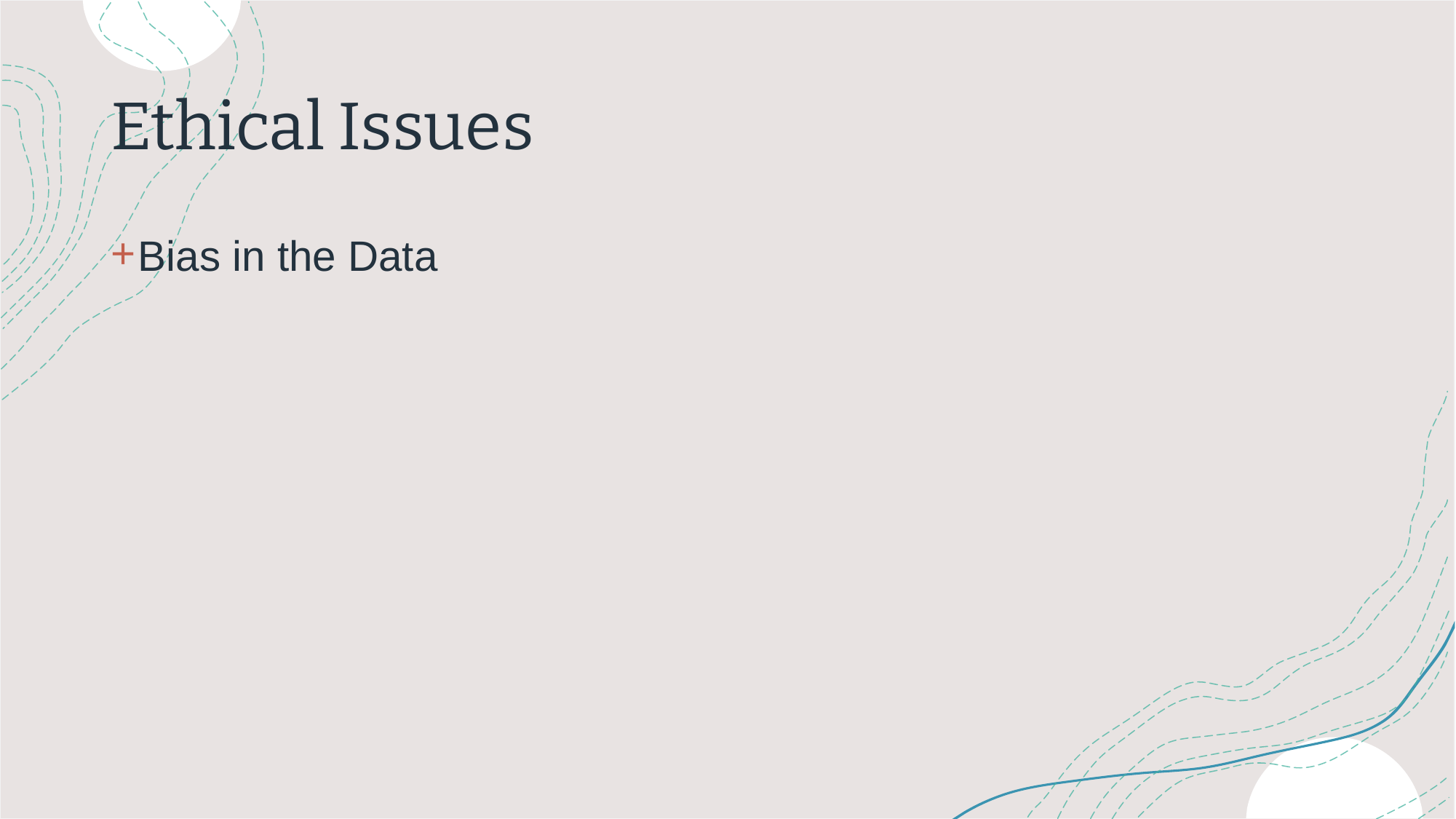

# Ethical Issues
Bias in the Data